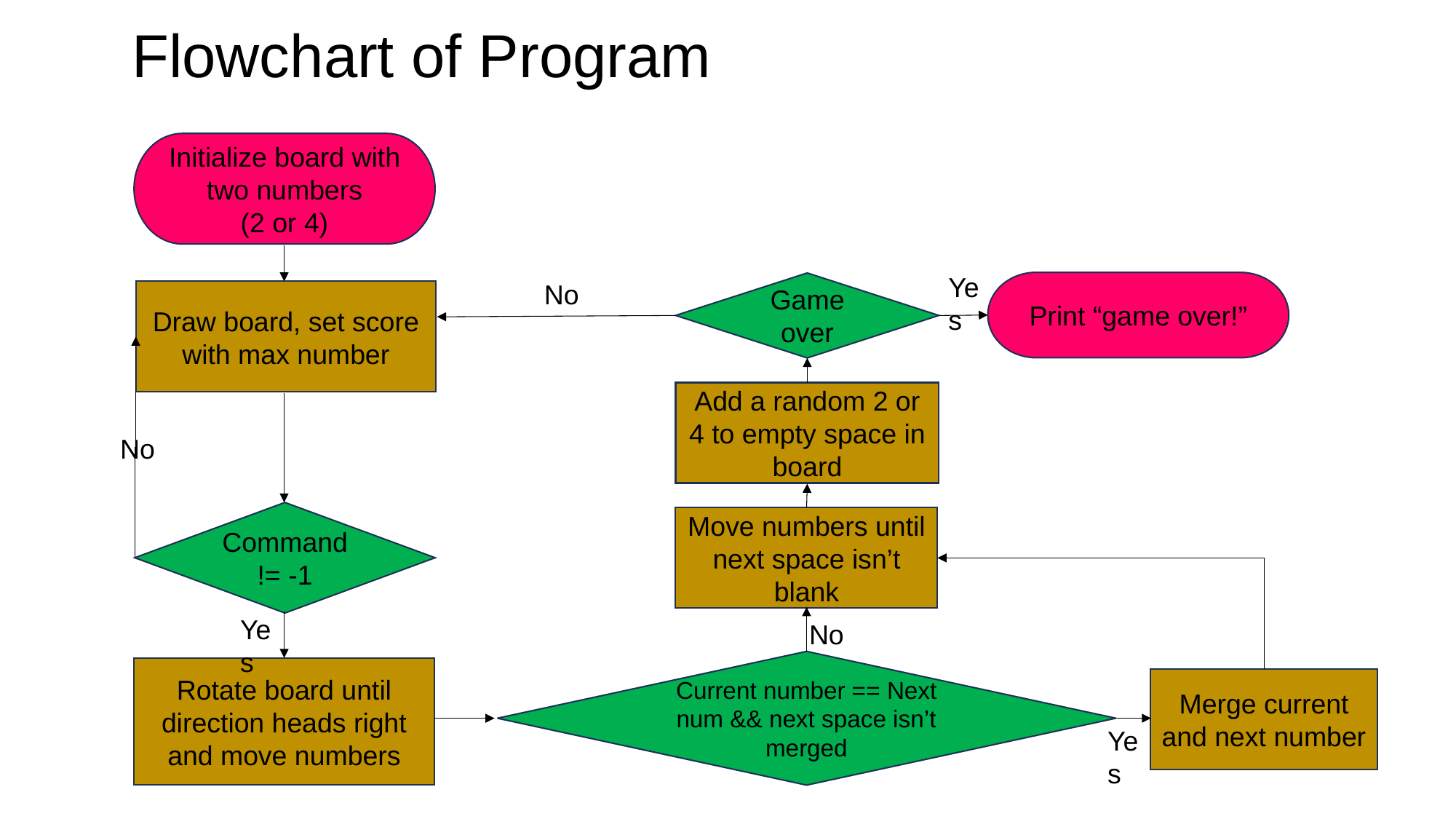

Flowchart of Program
Initialize board with two numbers
(2 or 4)
Yes
No
Print “game over!”
Game over
Draw board, set score with max number
Add a random 2 or 4 to empty space in board
No
Command
!= -1
Move numbers until next space isn’t blank
Yes
No
Current number == Next num && next space isn’t merged
Rotate board until direction heads right and move numbers
Merge current and next number
Yes